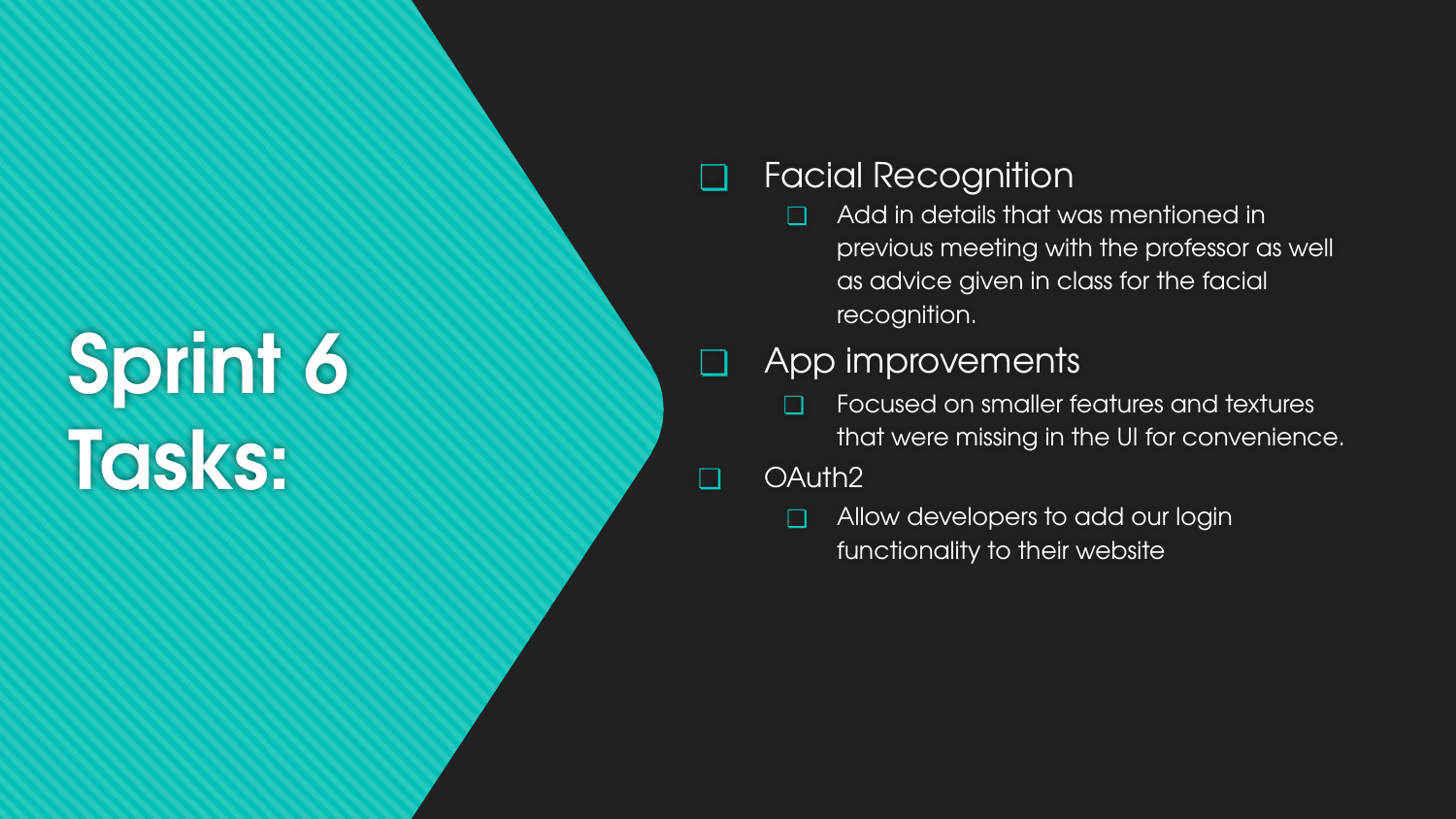

Facial Recognition
Add in details that was mentioned in previous meeting with the professor as well as advice given in class for the facial recognition.
App improvements
Focused on smaller features and textures that were missing in the UI for convenience.
OAuth2
Allow developers to add our login functionality to their website

# Sprint 6 Tasks: